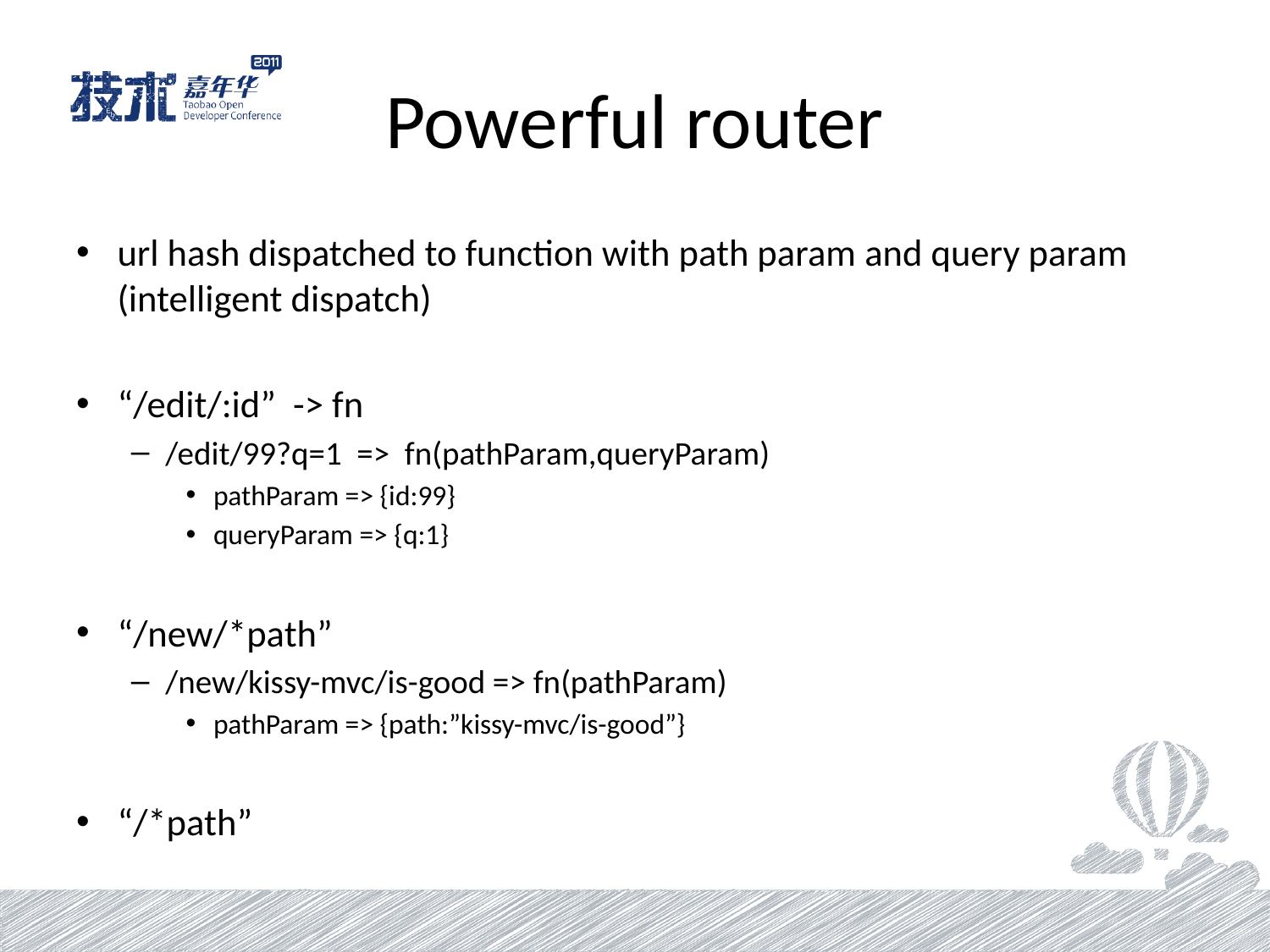

# Powerful router
url hash dispatched to function with path param and query param (intelligent dispatch)

“/edit/:id”  -> fn
/edit/99?q=1  =>  fn(pathParam,queryParam)
pathParam => {id:99}
queryParam => {q:1}

“/new/*path”
/new/kissy-mvc/is-good => fn(pathParam)
pathParam => {path:”kissy-mvc/is-good”}

“/*path”